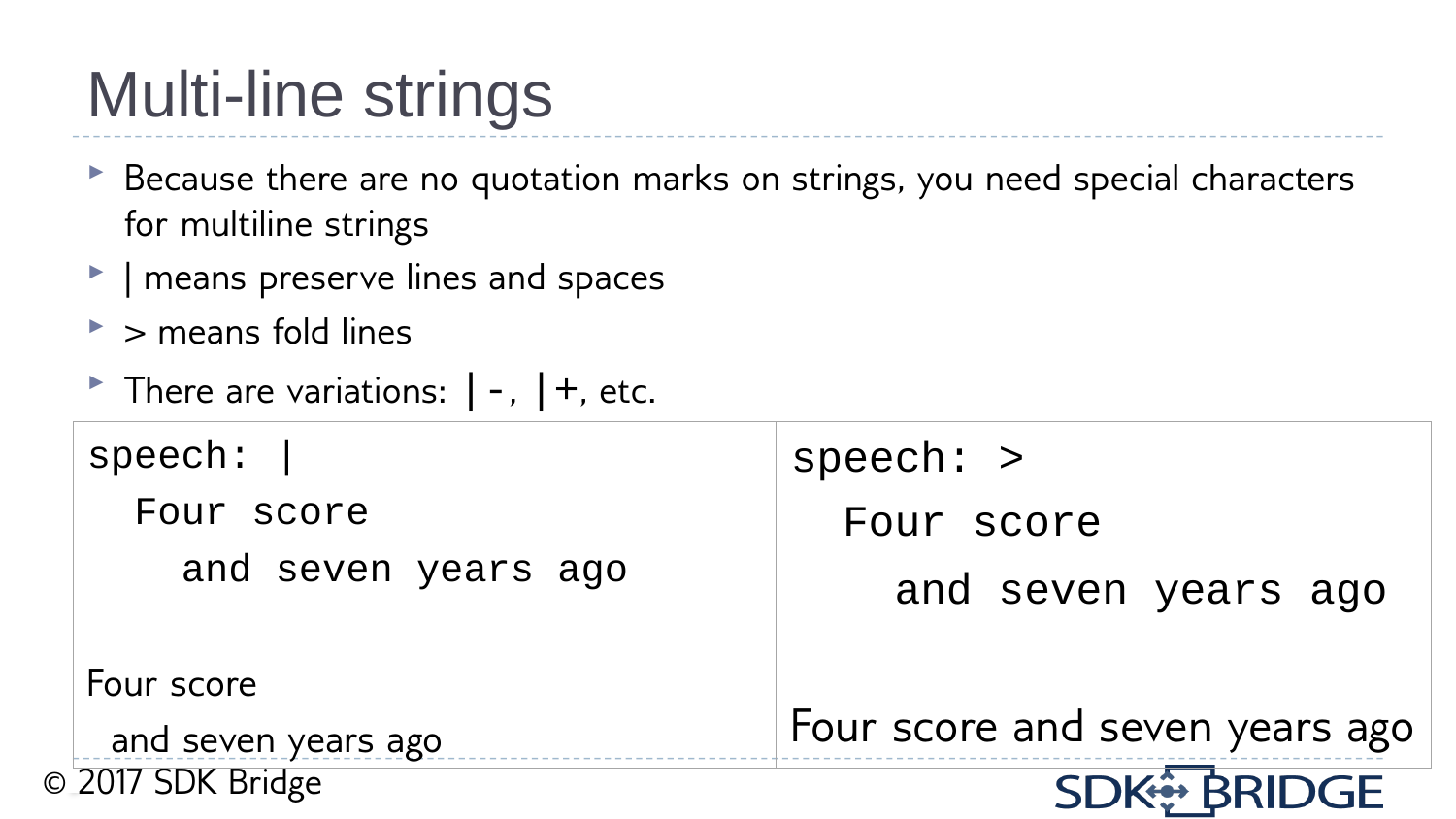

# Multi-line strings
Because there are no quotation marks on strings, you need special characters for multiline strings
| means preserve lines and spaces
> means fold lines
There are variations: |-, |+, etc.

speech: |
  Four score
    and seven years ago

Four score
  and seven years ago

speech: >
  Four score
    and seven years ago

Four score and seven years ago